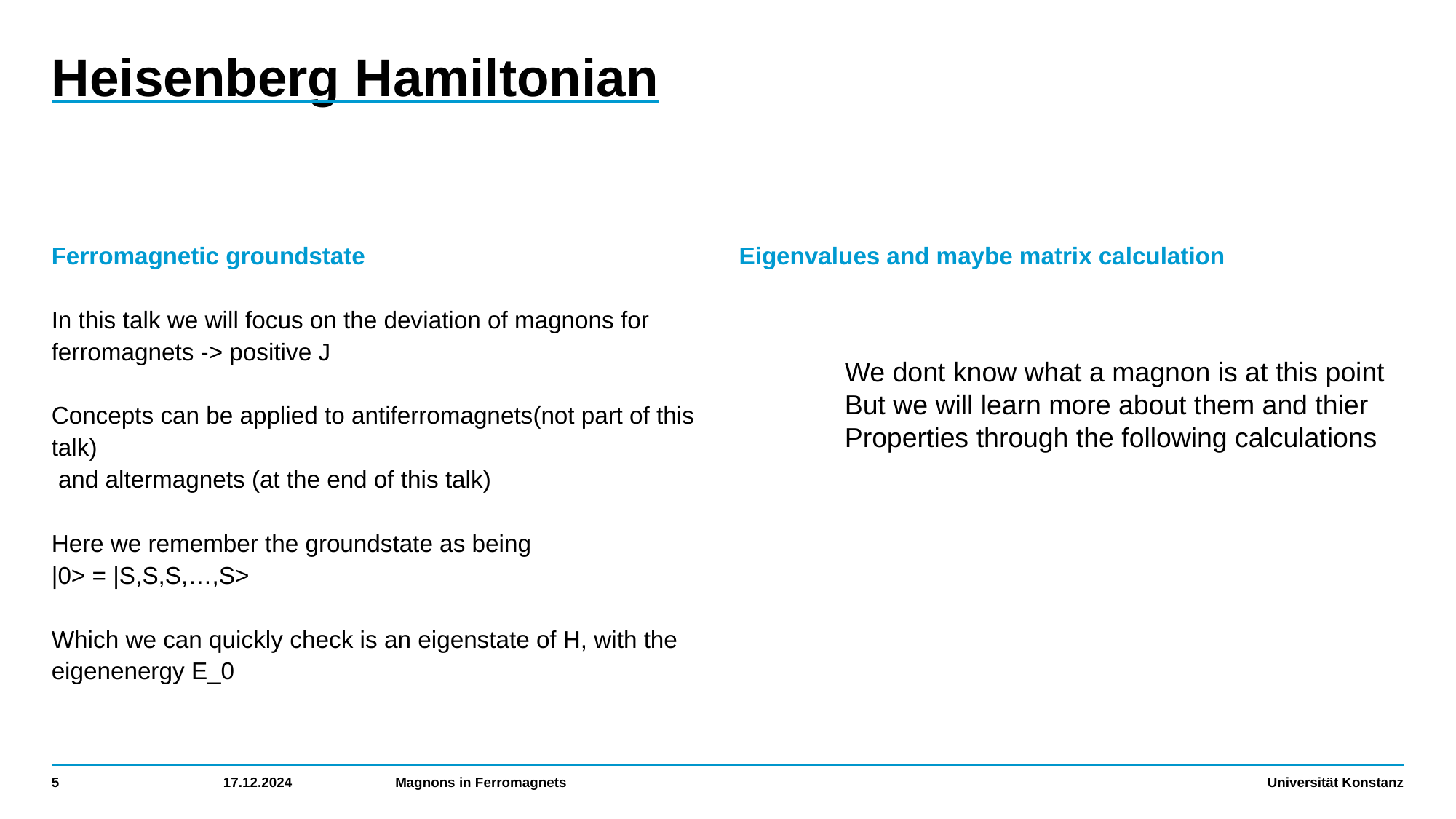

# Heisenberg Hamiltonian
Ferromagnetic groundstate

In this talk we will focus on the deviation of magnons for ferromagnets -> positive J

Concepts can be applied to antiferromagnets(not part of this talk)
 and altermagnets (at the end of this talk)

Here we remember the groundstate as being
|0> = |S,S,S,…,S>

Which we can quickly check is an eigenstate of H, with the eigenenergy E_0
Eigenvalues and maybe matrix calculation
We dont know what a magnon is at this point
But we will learn more about them and thier
Properties through the following calculations
5
17.12.2024
Magnons in Ferromagnets